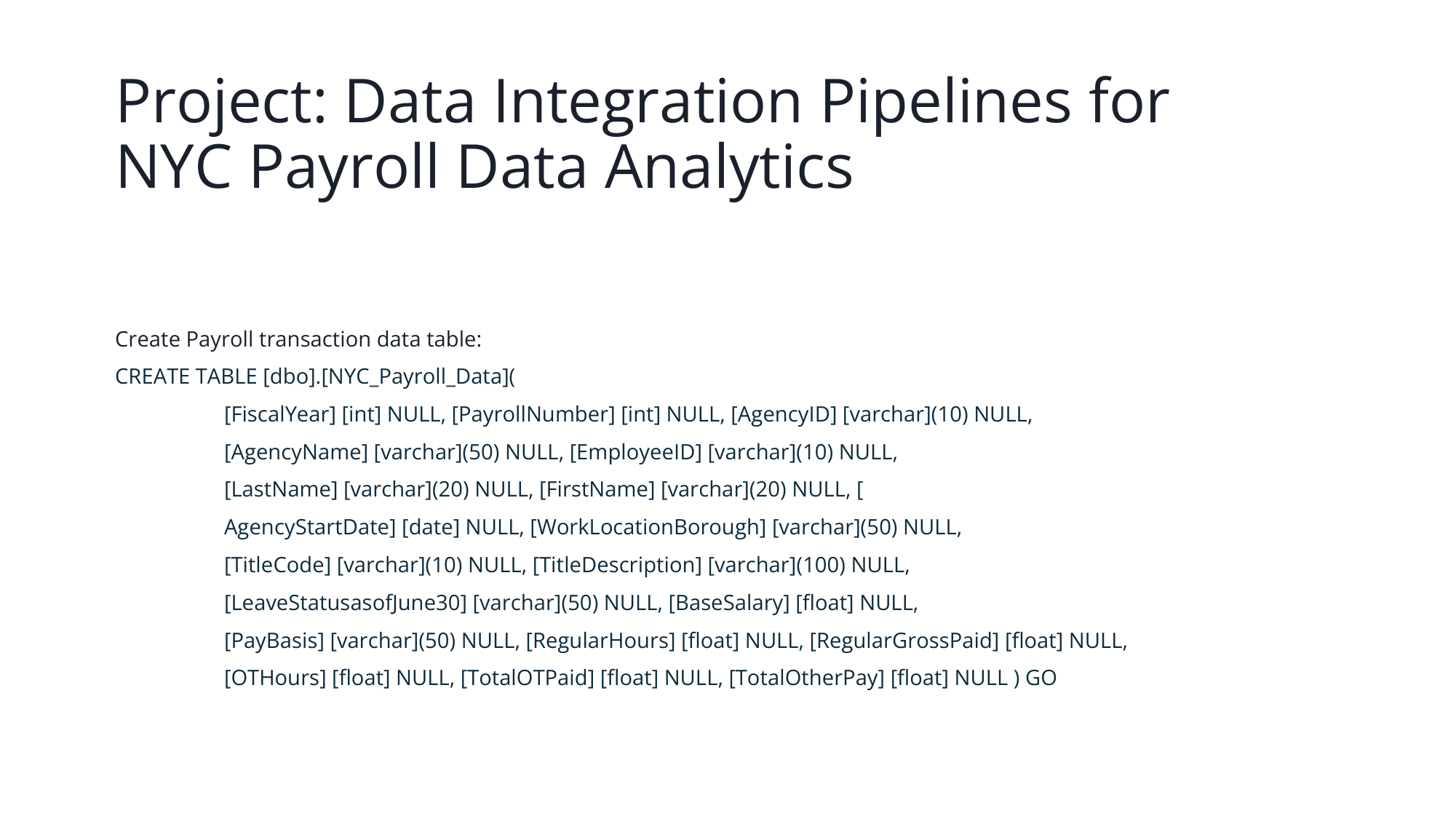

# Project: Data Integration Pipelines for NYC Payroll Data Analytics
Create Payroll transaction data table:
CREATE TABLE [dbo].[NYC_Payroll_Data](
	[FiscalYear] [int] NULL, [PayrollNumber] [int] NULL, [AgencyID] [varchar](10) NULL,
	[AgencyName] [varchar](50) NULL, [EmployeeID] [varchar](10) NULL,
	[LastName] [varchar](20) NULL, [FirstName] [varchar](20) NULL, [
	AgencyStartDate] [date] NULL, [WorkLocationBorough] [varchar](50) NULL,
	[TitleCode] [varchar](10) NULL, [TitleDescription] [varchar](100) NULL,
	[LeaveStatusasofJune30] [varchar](50) NULL, [BaseSalary] [float] NULL,
	[PayBasis] [varchar](50) NULL, [RegularHours] [float] NULL, [RegularGrossPaid] [float] NULL,
	[OTHours] [float] NULL, [TotalOTPaid] [float] NULL, [TotalOtherPay] [float] NULL ) GO